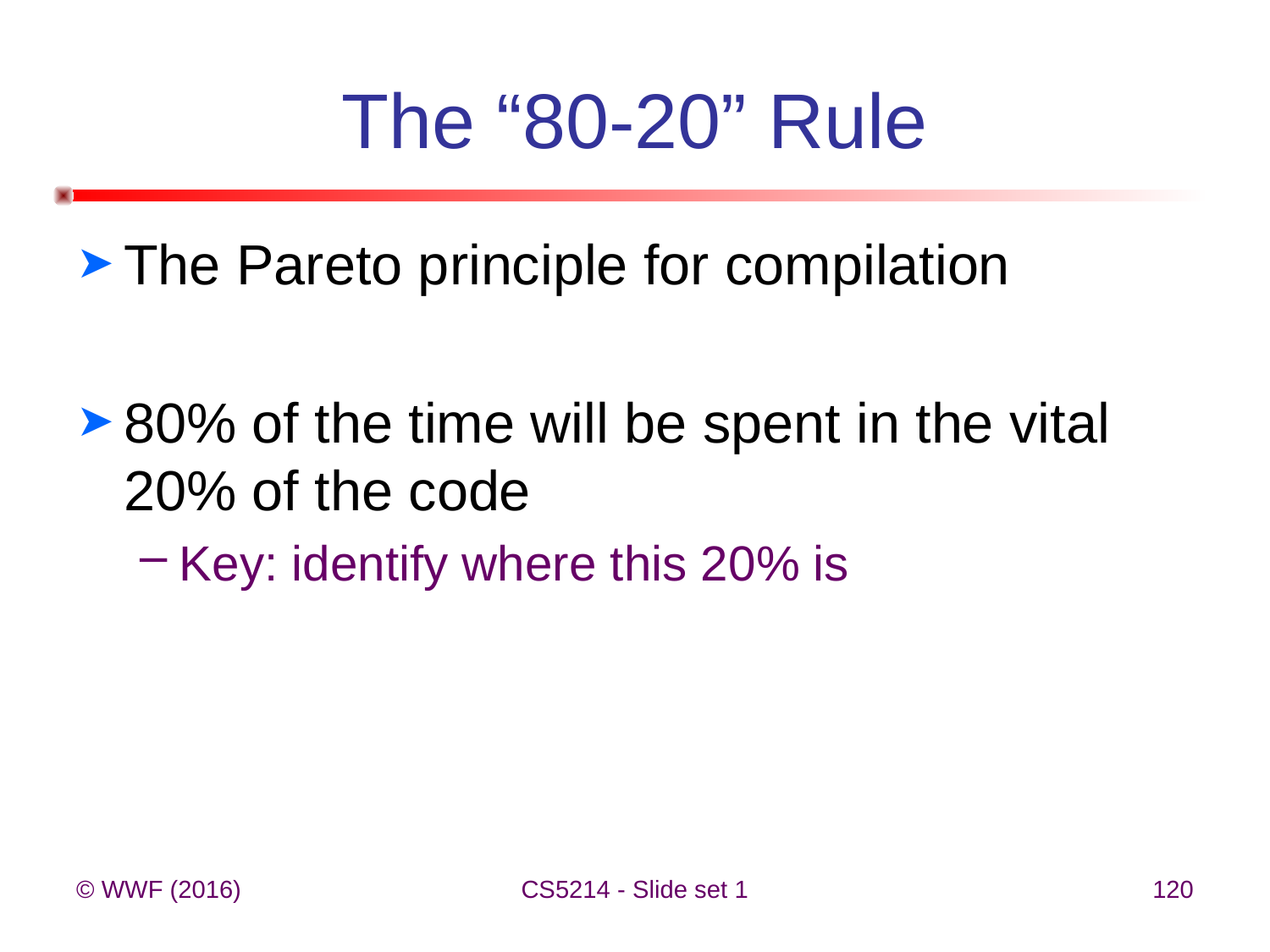

# The “80-20” Rule
The Pareto principle for compilation

80% of the time will be spent in the vital 20% of the code
Key: identify where this 20% is
© WWF (2016)
CS5214 - Slide set 1
120